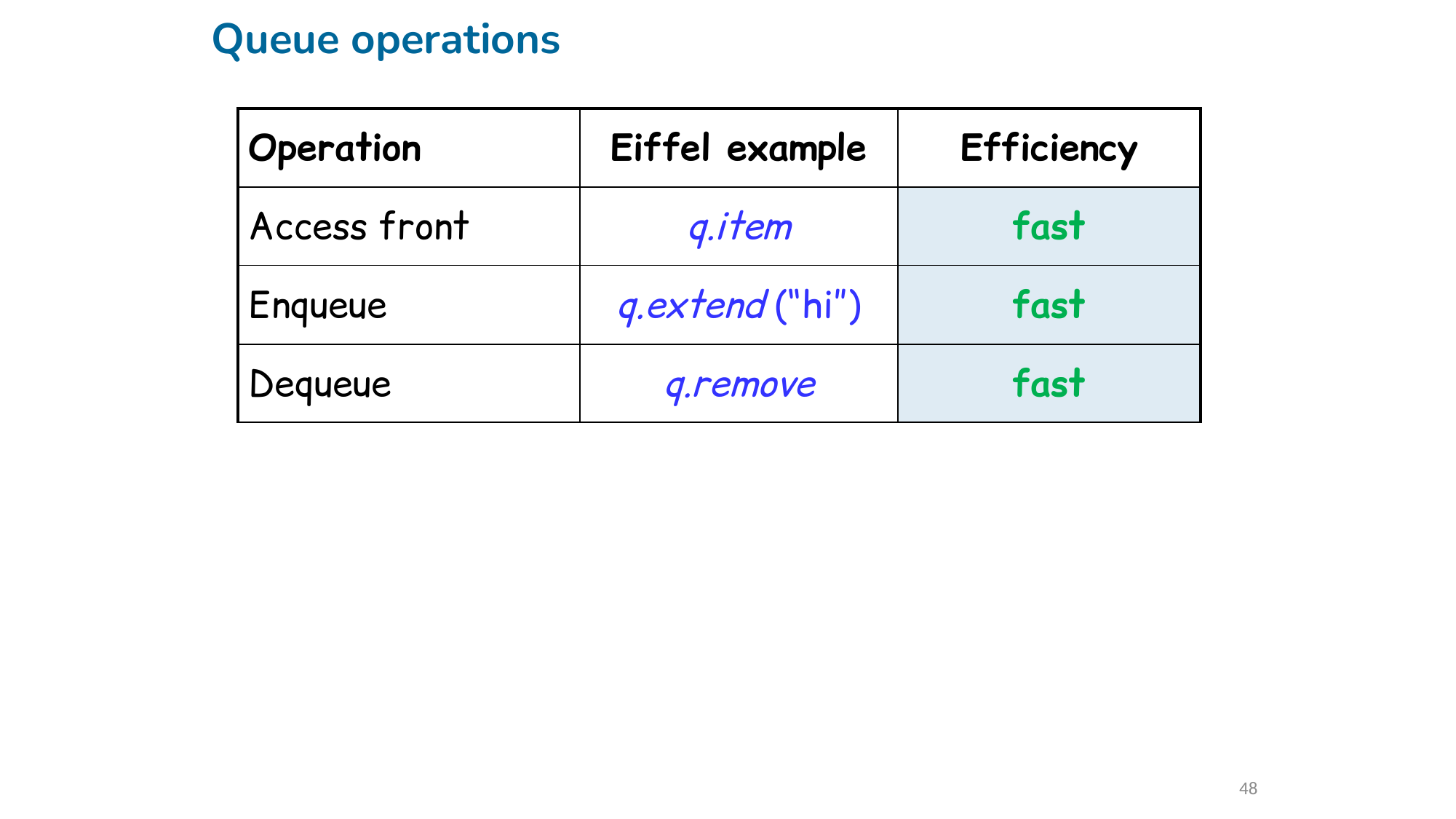

# Queue operations
| Operation | Eiffel example | Efficiency |
| --- | --- | --- |
| Access front | q.item | fast |
| Enqueue | q.extend (“hi”) | fast |
| Dequeue | q.remove | fast |
48